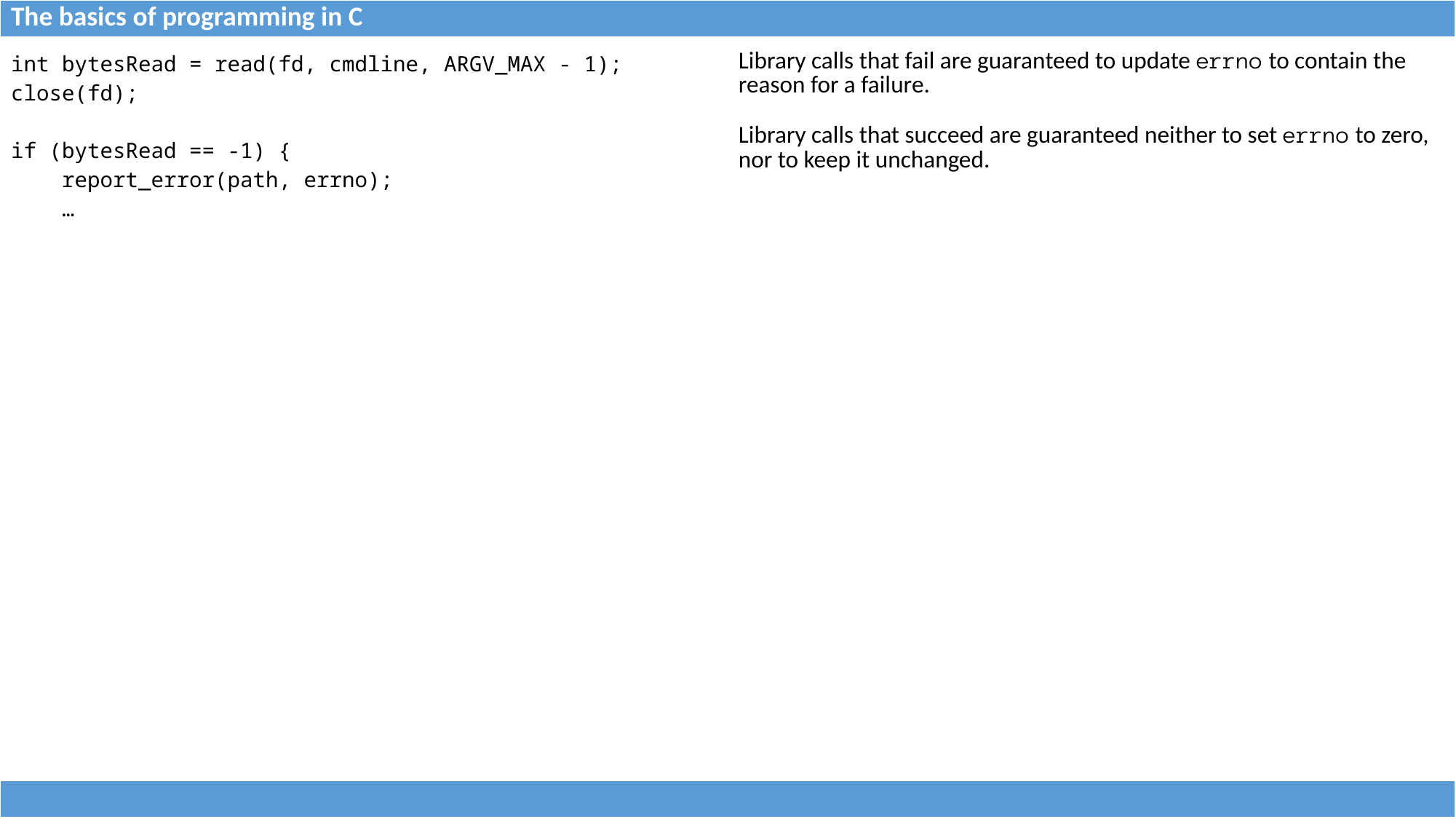

| The basics of programming in C |
| --- |
| int bytesRead = read(fd, cmdline, ARGV\_MAX - 1); close(fd); if (bytesRead == -1) { report\_error(path, errno); … | Library calls that fail are guaranteed to update errno to contain the reason for a failure. Library calls that succeed are guaranteed neither to set errno to zero, nor to keep it unchanged. |
| --- | --- |
|  |
| --- |